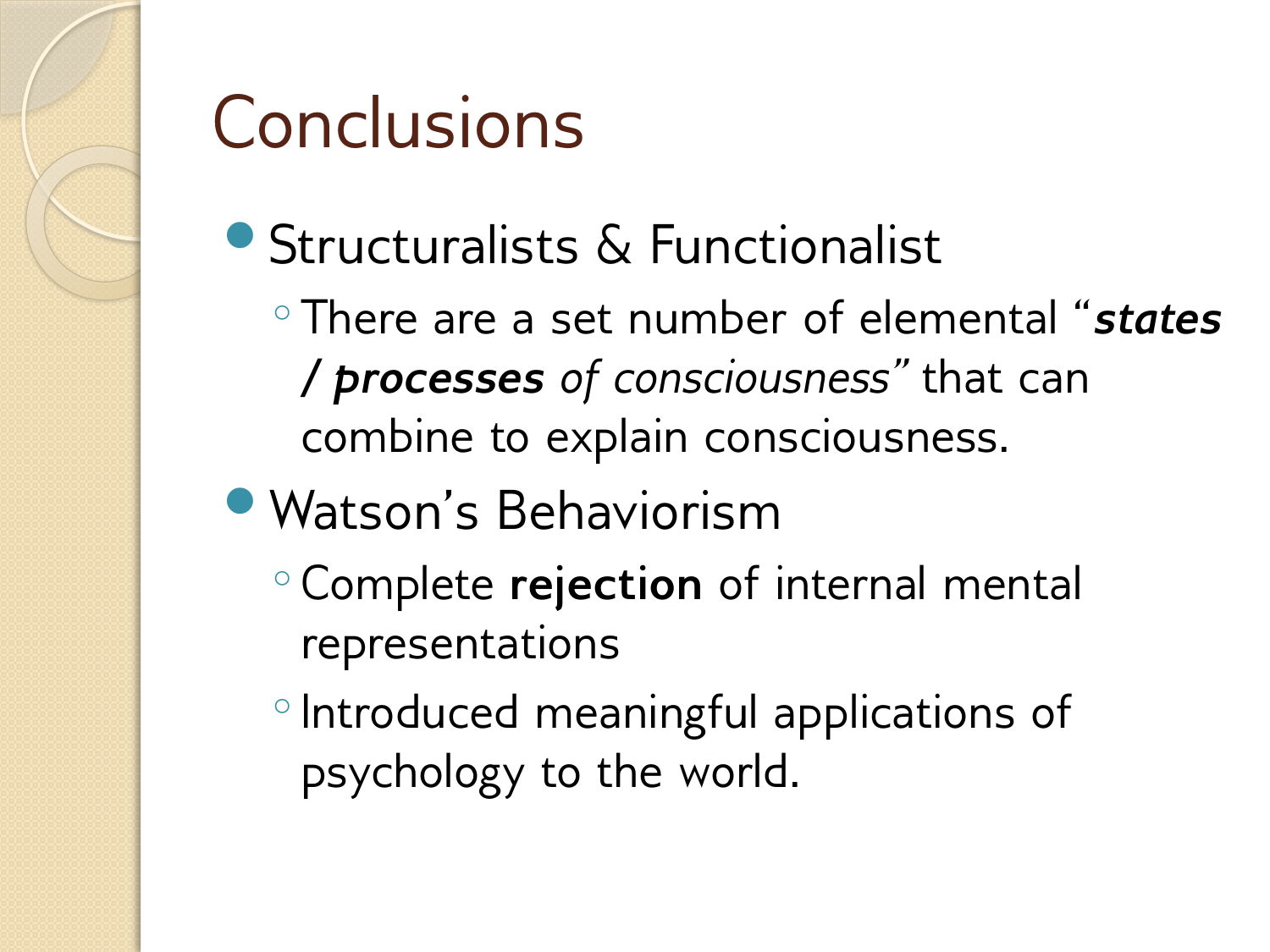

# Conclusions
Structuralists & Functionalist
There are a set number of elemental “states / processes of consciousness” that can combine to explain consciousness.
Watson’s Behaviorism
Complete rejection of internal mental representations
Introduced meaningful applications of psychology to the world.